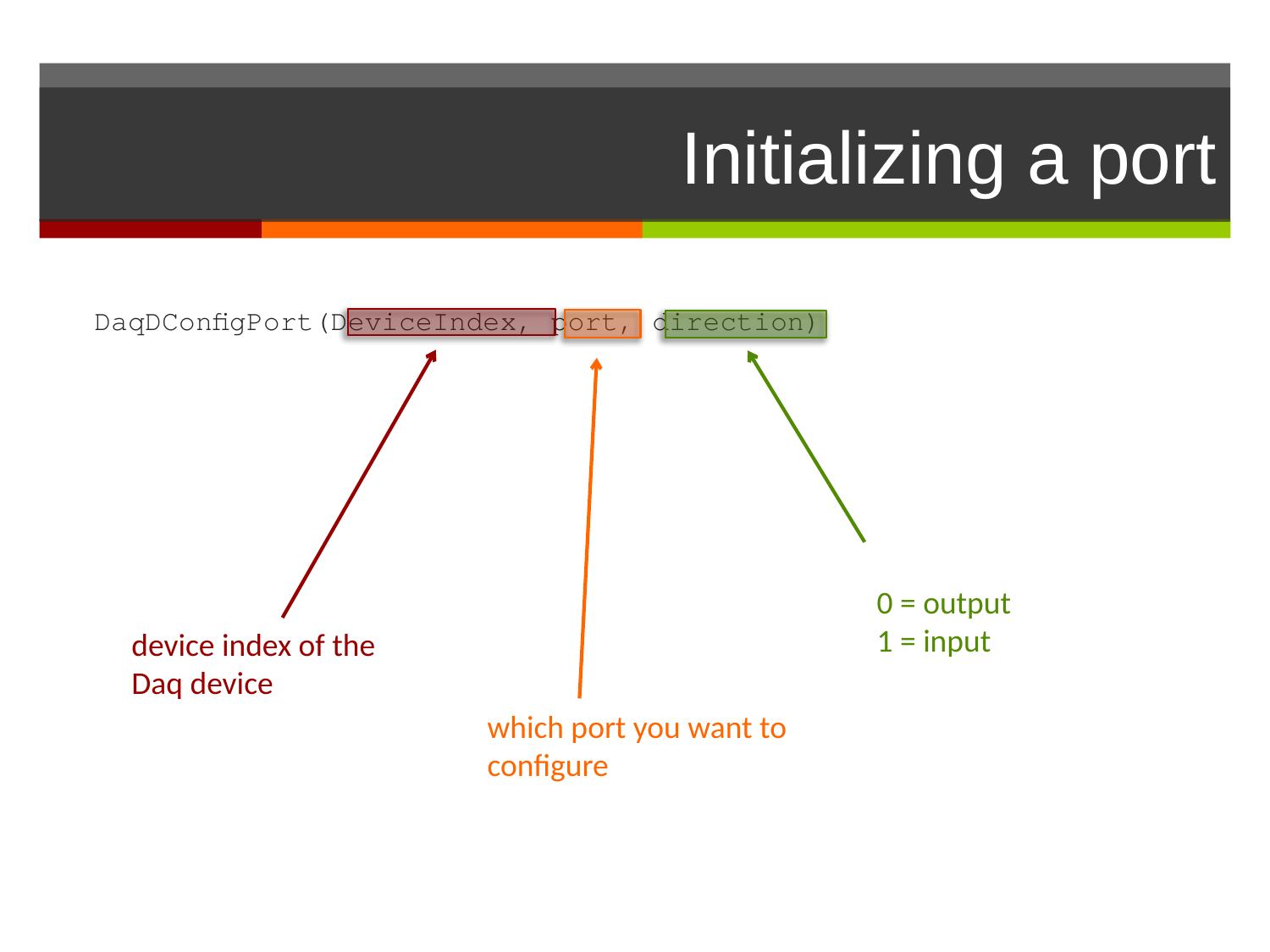

# Initializing a port
DaqDConfigPort(DeviceIndex, port, direction)

0 = output
1 = input
device index of the Daq device
which port you want to configure